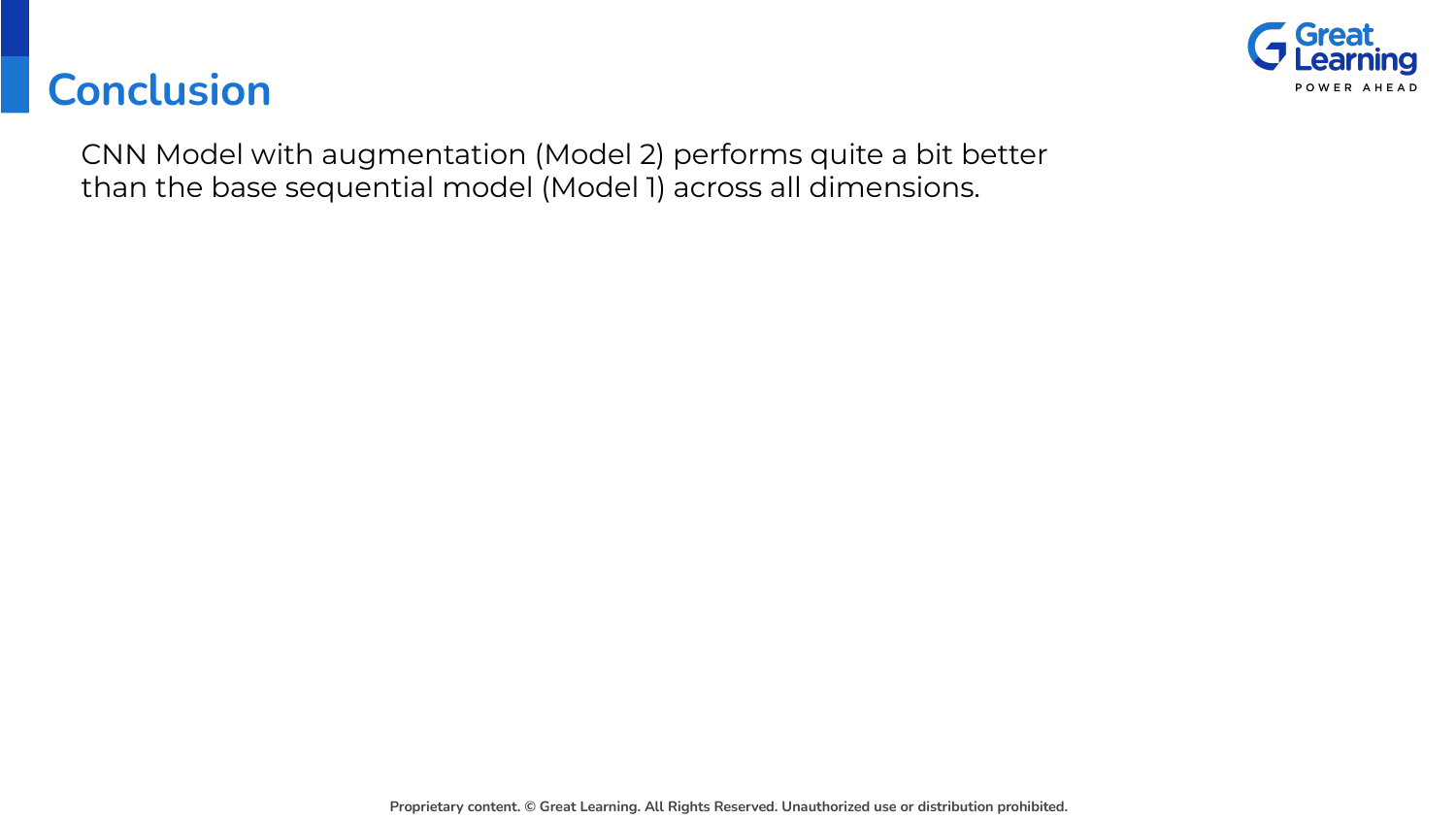

# Conclusion
CNN Model with augmentation (Model 2) performs quite a bit better than the base sequential model (Model 1) across all dimensions.